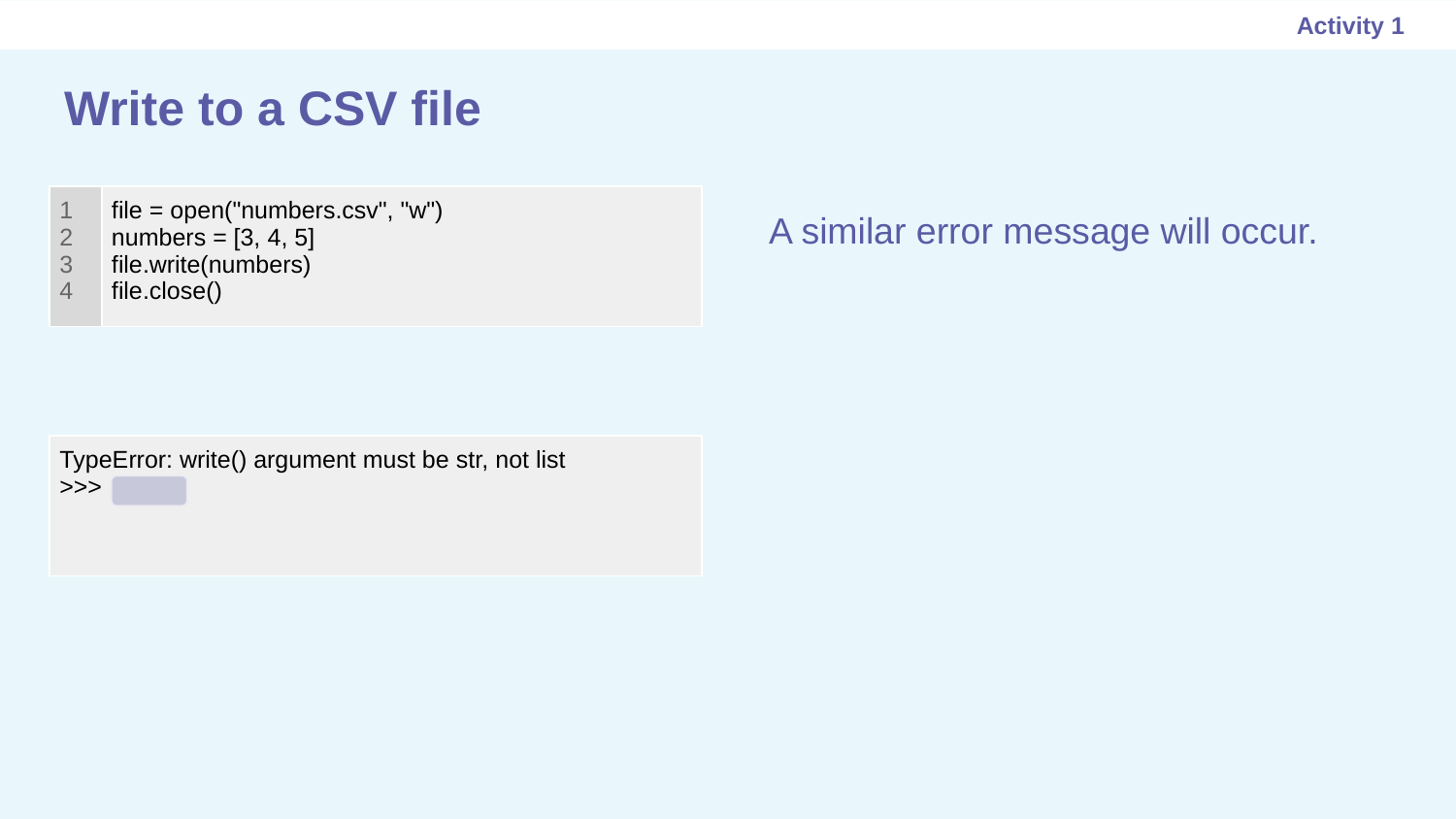

Activity 1
# Write to a CSV file
| 1 2 3 4 | file = open("numbers.csv", "w") numbers = [3, 4, 5] file.write(numbers) file.close() |
| --- | --- |
A similar error message will occur.
| TypeError: write() argument must be str, not list >>> |
| --- |